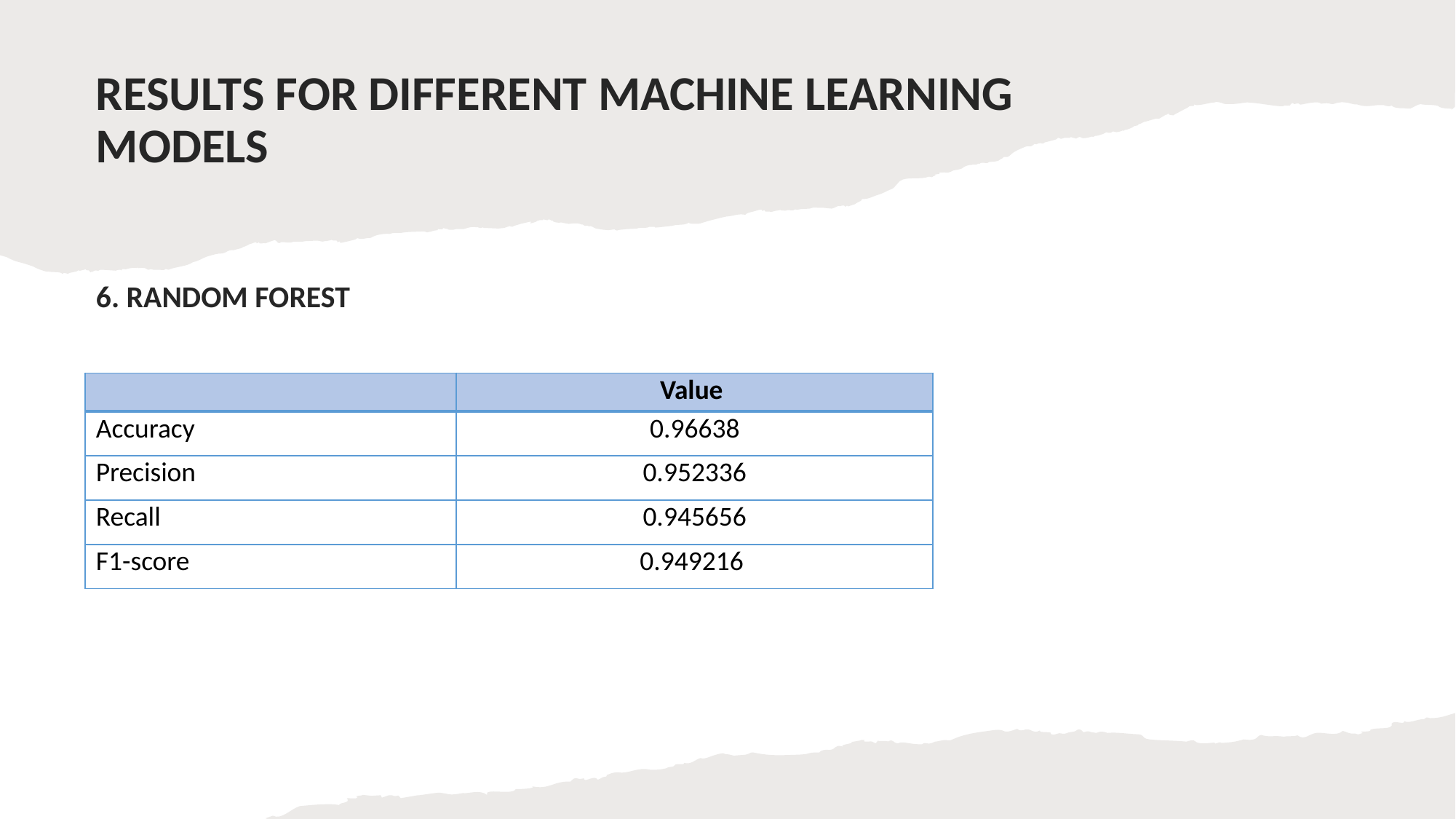

# RESULTS FOR DIFFERENT MACHINE LEARNING MODELS
6. RANDOM FOREST

|  | Value |
| --- | --- |
| Accuracy | 0.96638 |
| Precision | 0.952336 |
| Recall | 0.945656 |
| F1-score | 0.949216 |